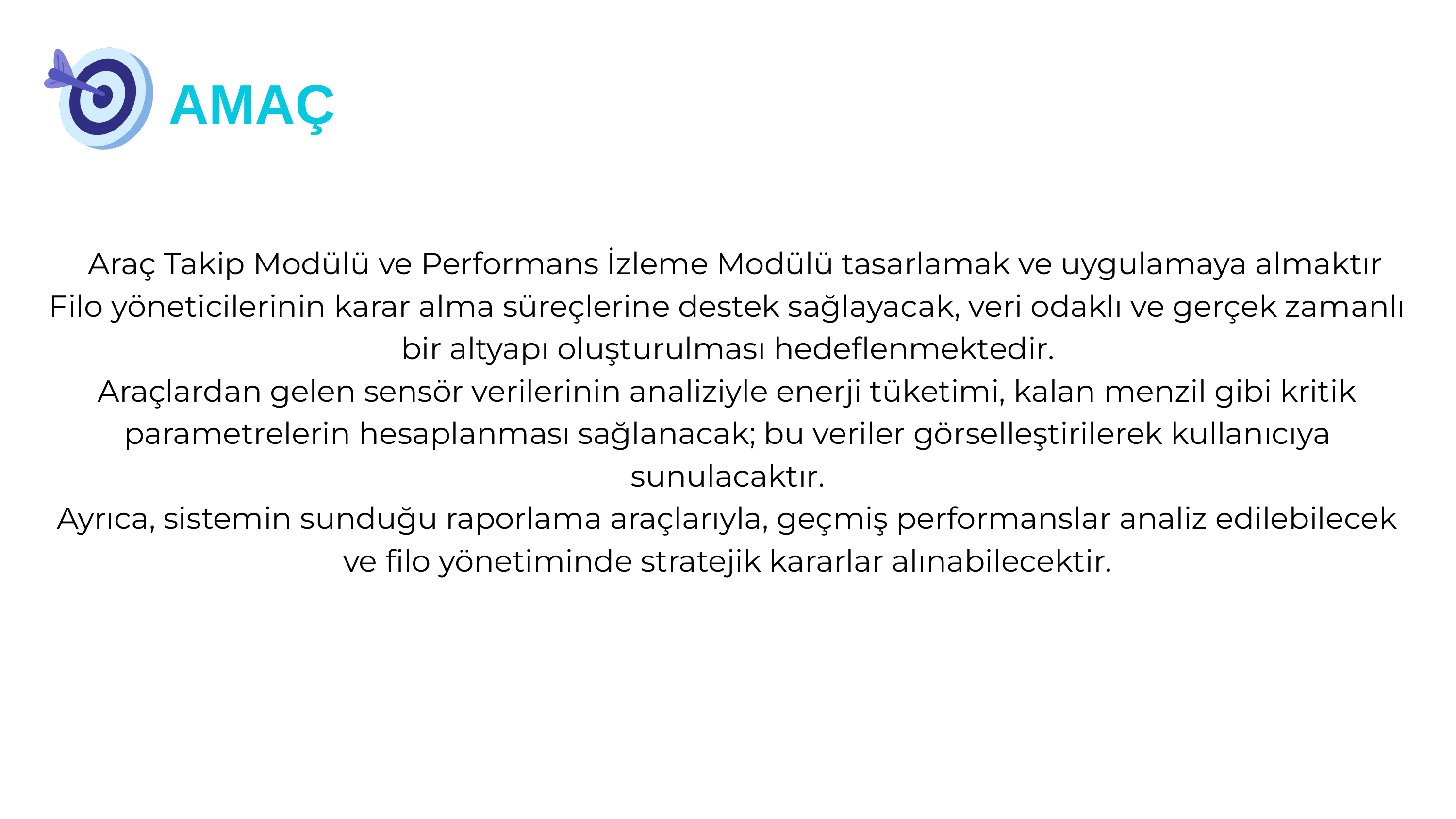

AMAÇ
  Araç Takip Modülü ve Performans İzleme Modülü tasarlamak ve uygulamaya almaktır
Filo yöneticilerinin karar alma süreçlerine destek sağlayacak, veri odaklı ve gerçek zamanlı bir altyapı oluşturulması hedeflenmektedir.
Araçlardan gelen sensör verilerinin analiziyle enerji tüketimi, kalan menzil gibi kritik parametrelerin hesaplanması sağlanacak; bu veriler görselleştirilerek kullanıcıya sunulacaktır.
Ayrıca, sistemin sunduğu raporlama araçlarıyla, geçmiş performanslar analiz edilebilecek ve filo yönetiminde stratejik kararlar alınabilecektir.